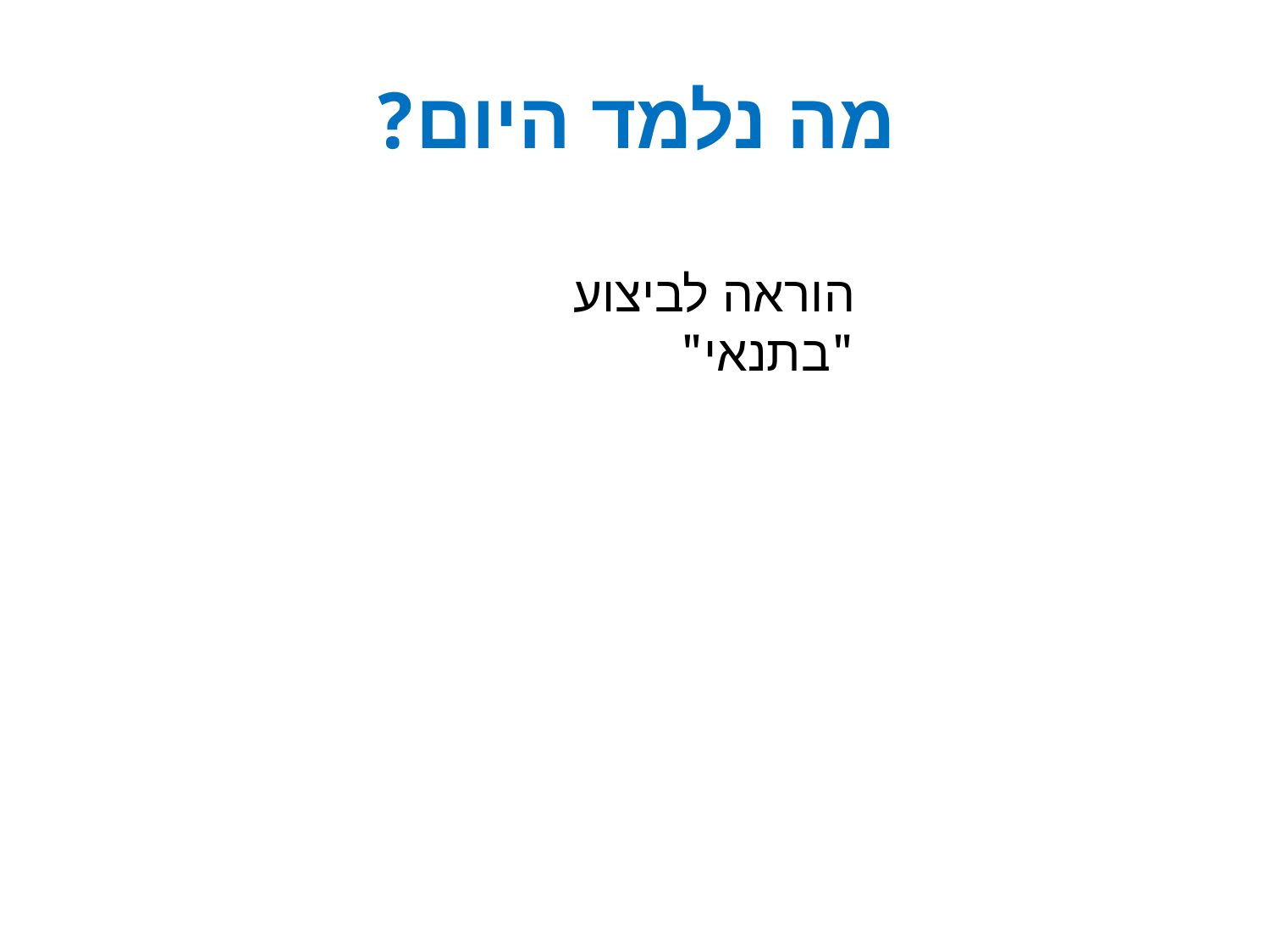

# מה נלמד היום?
הוראה לביצוע "בתנאי"